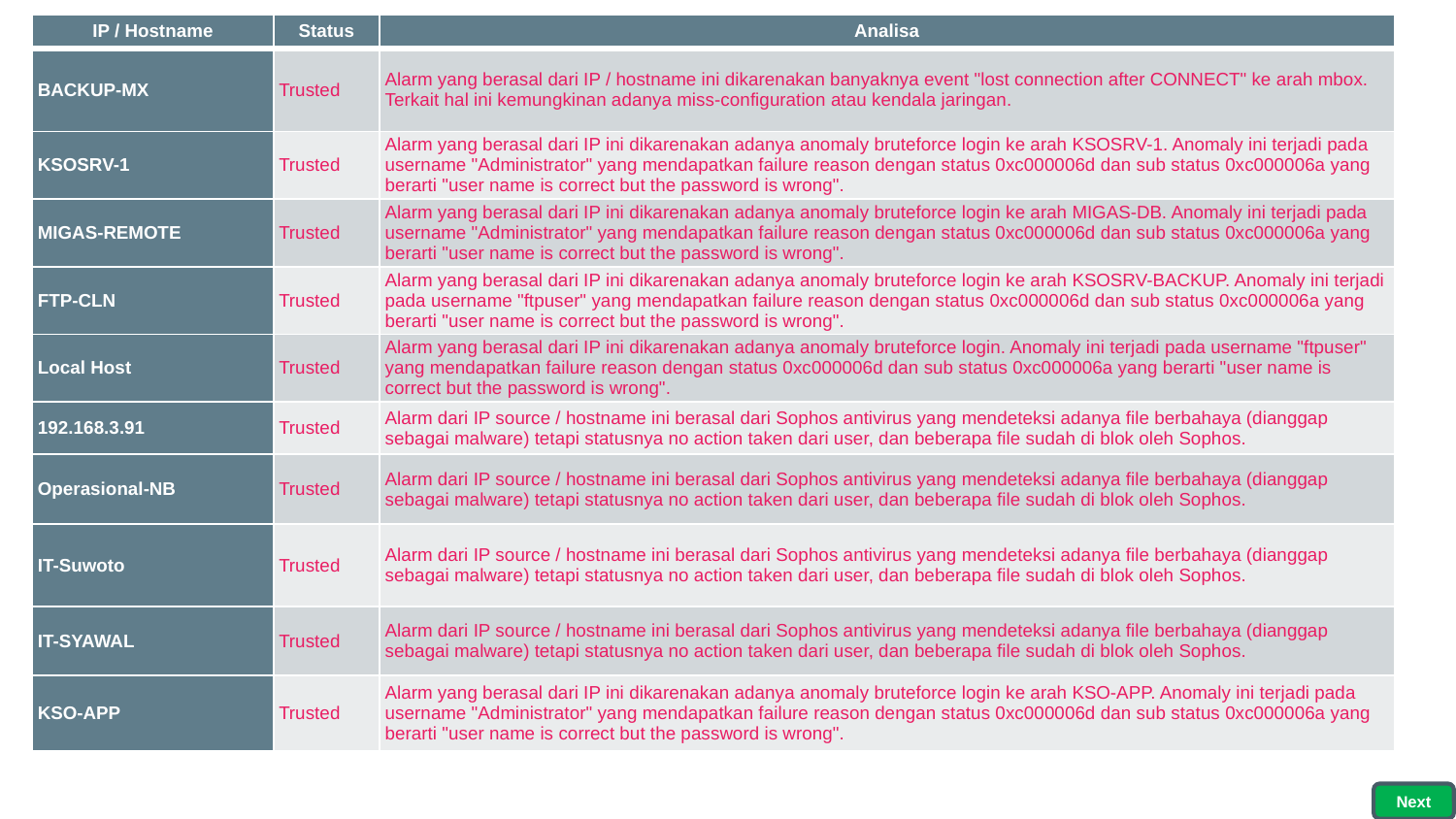

| IP / Hostname | Status | Analisa |
| --- | --- | --- |
| BACKUP-MX | Trusted | Alarm yang berasal dari IP / hostname ini dikarenakan banyaknya event "lost connection after CONNECT" ke arah mbox. Terkait hal ini kemungkinan adanya miss-configuration atau kendala jaringan. |
| KSOSRV-1 | Trusted | Alarm yang berasal dari IP ini dikarenakan adanya anomaly bruteforce login ke arah KSOSRV-1. Anomaly ini terjadi pada username "Administrator" yang mendapatkan failure reason dengan status 0xc000006d dan sub status 0xc000006a yang berarti "user name is correct but the password is wrong". |
| MIGAS-REMOTE | Trusted | Alarm yang berasal dari IP ini dikarenakan adanya anomaly bruteforce login ke arah MIGAS-DB. Anomaly ini terjadi pada username "Administrator" yang mendapatkan failure reason dengan status 0xc000006d dan sub status 0xc000006a yang berarti "user name is correct but the password is wrong". |
| FTP-CLN | Trusted | Alarm yang berasal dari IP ini dikarenakan adanya anomaly bruteforce login ke arah KSOSRV-BACKUP. Anomaly ini terjadi pada username "ftpuser" yang mendapatkan failure reason dengan status 0xc000006d dan sub status 0xc000006a yang berarti "user name is correct but the password is wrong". |
| Local Host | Trusted | Alarm yang berasal dari IP ini dikarenakan adanya anomaly bruteforce login. Anomaly ini terjadi pada username "ftpuser" yang mendapatkan failure reason dengan status 0xc000006d dan sub status 0xc000006a yang berarti "user name is correct but the password is wrong". |
| 192.168.3.91 | Trusted | Alarm dari IP source / hostname ini berasal dari Sophos antivirus yang mendeteksi adanya file berbahaya (dianggap sebagai malware) tetapi statusnya no action taken dari user, dan beberapa file sudah di blok oleh Sophos. |
| Operasional-NB | Trusted | Alarm dari IP source / hostname ini berasal dari Sophos antivirus yang mendeteksi adanya file berbahaya (dianggap sebagai malware) tetapi statusnya no action taken dari user, dan beberapa file sudah di blok oleh Sophos. |
| IT-Suwoto | Trusted | Alarm dari IP source / hostname ini berasal dari Sophos antivirus yang mendeteksi adanya file berbahaya (dianggap sebagai malware) tetapi statusnya no action taken dari user, dan beberapa file sudah di blok oleh Sophos. |
| IT-SYAWAL | Trusted | Alarm dari IP source / hostname ini berasal dari Sophos antivirus yang mendeteksi adanya file berbahaya (dianggap sebagai malware) tetapi statusnya no action taken dari user, dan beberapa file sudah di blok oleh Sophos. |
| KSO-APP | Trusted | Alarm yang berasal dari IP ini dikarenakan adanya anomaly bruteforce login ke arah KSO-APP. Anomaly ini terjadi pada username "Administrator" yang mendapatkan failure reason dengan status 0xc000006d dan sub status 0xc000006a yang berarti "user name is correct but the password is wrong". |
Next